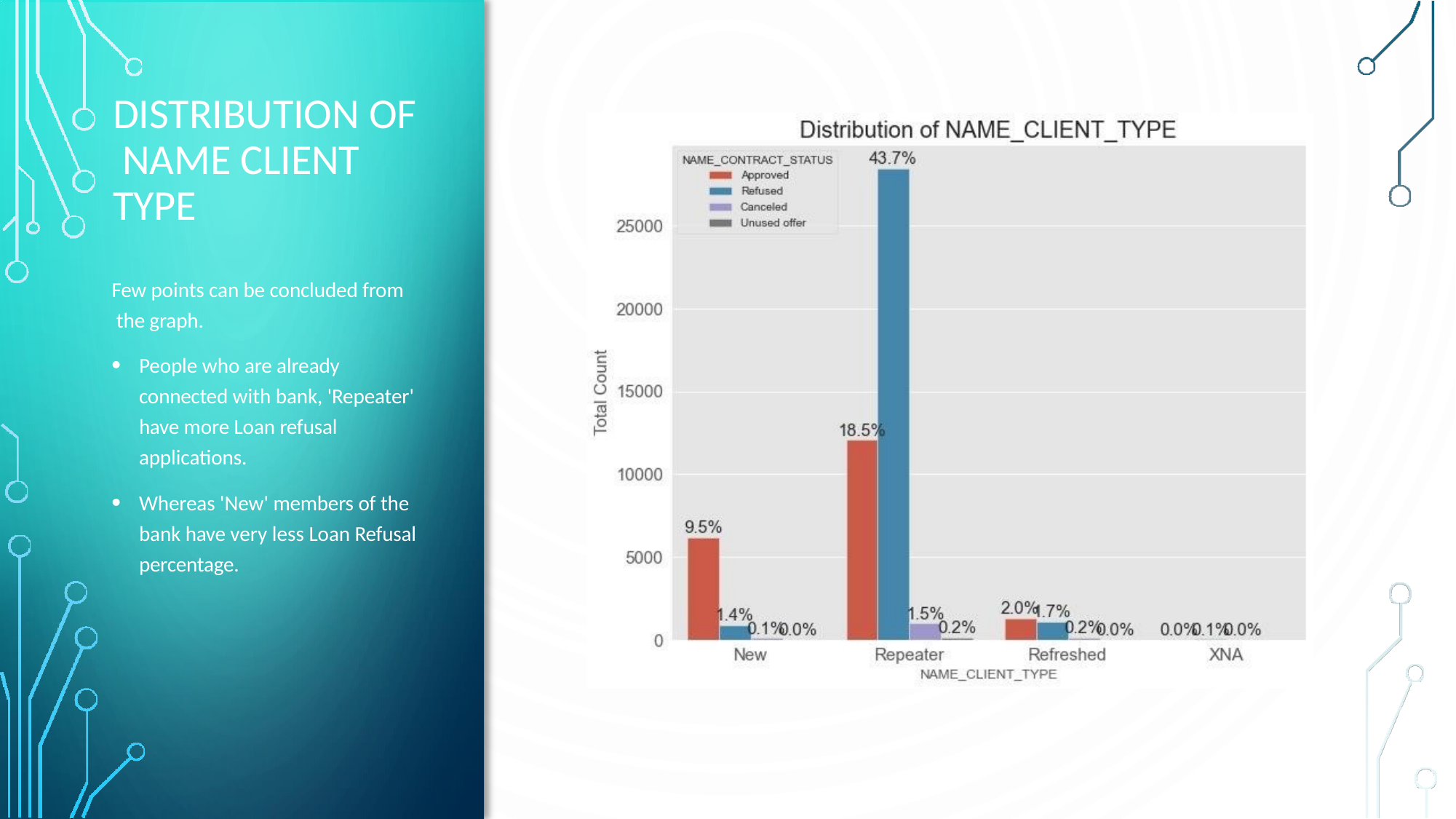

# DISTRIBUTION OF  NAME CLIENT  TYPE

Few points can be concluded from  the graph.
People who are already  connected with bank, 'Repeater'  have more Loan refusal  applications.
Whereas 'New' members of the  bank have very less Loan Refusal  percentage.